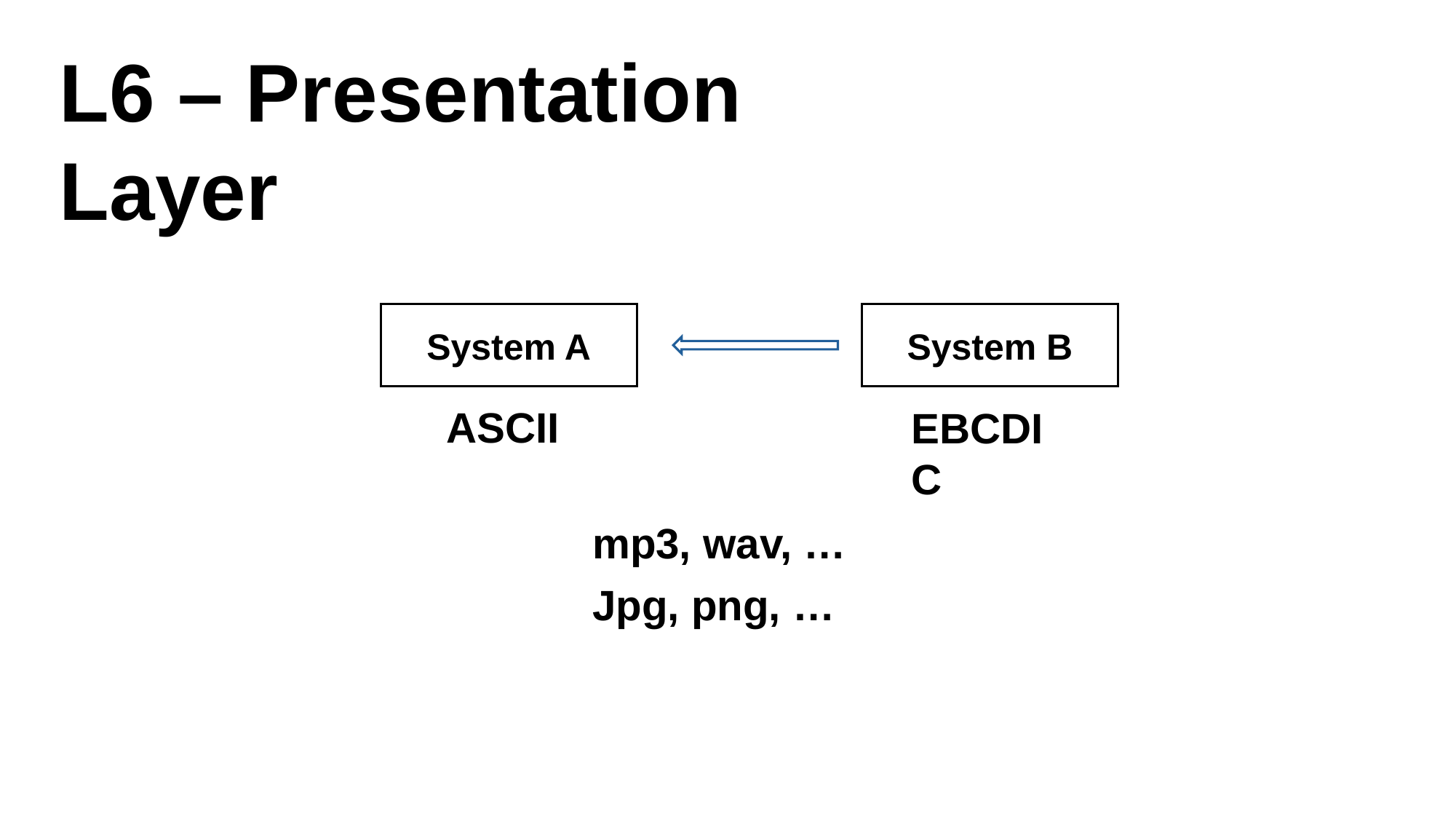

L6 – Presentation Layer
System A
System B

ASCII
EBCDIC
mp3, wav, …
Jpg, png, …